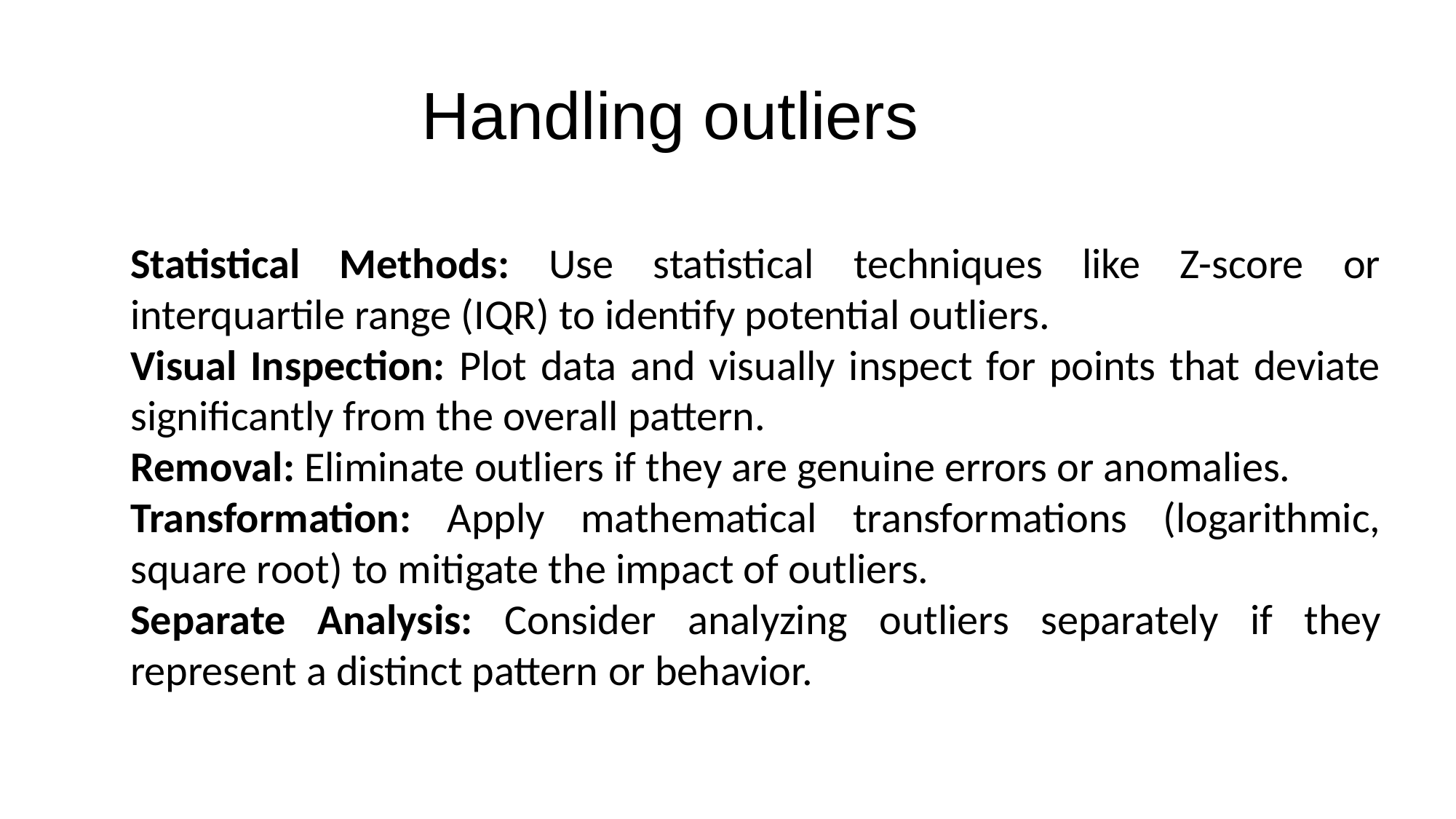

# Handling outliers
Statistical Methods: Use statistical techniques like Z-score or interquartile range (IQR) to identify potential outliers.
Visual Inspection: Plot data and visually inspect for points that deviate significantly from the overall pattern.
Removal: Eliminate outliers if they are genuine errors or anomalies.
Transformation: Apply mathematical transformations (logarithmic, square root) to mitigate the impact of outliers.
Separate Analysis: Consider analyzing outliers separately if they represent a distinct pattern or behavior.